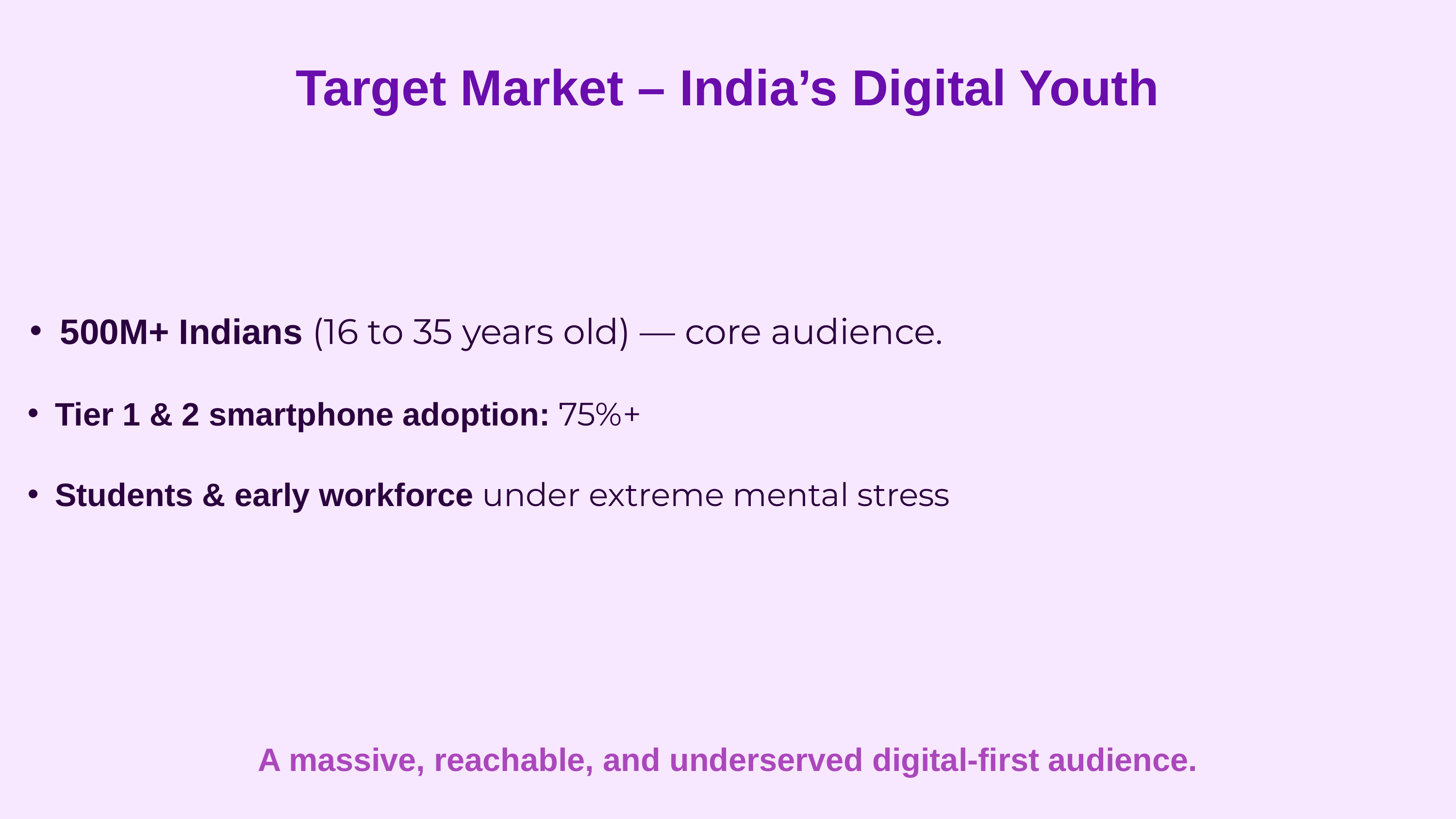

Target Market – India’s Digital Youth
500M+ Indians (16 to 35 years old) — core audience.
Tier 1 & 2 smartphone adoption: 75%+
Students & early workforce under extreme mental stress
A massive, reachable, and underserved digital-first audience.